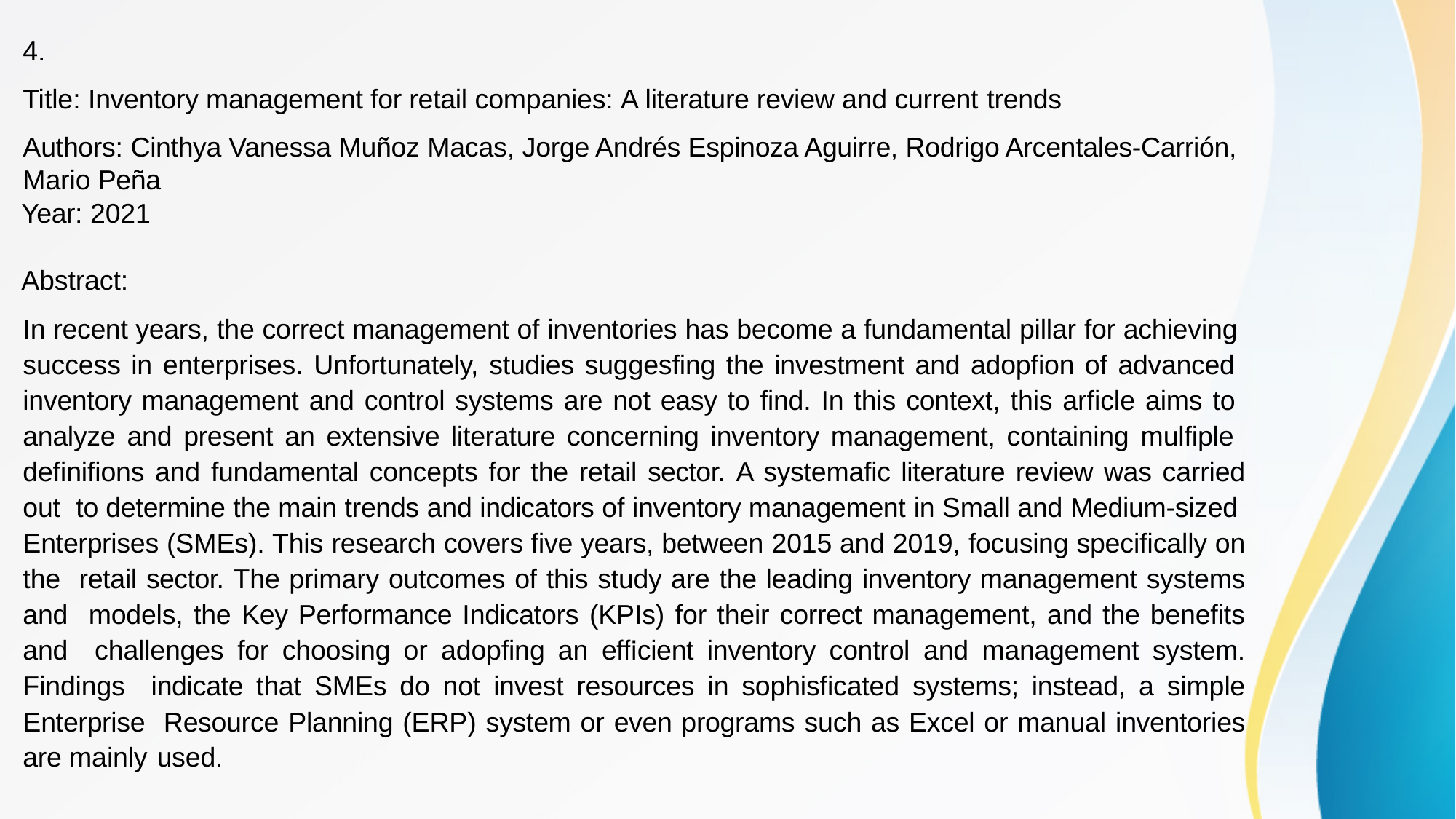

4.
Title: Inventory management for retail companies: A literature review and current trends
Authors: Cinthya Vanessa Muñoz Macas, Jorge Andrés Espinoza Aguirre, Rodrigo Arcentales-Carrión,  Mario Peña
Year: 2021

Abstract:
In recent years, the correct management of inventories has become a fundamental pillar for achieving  success in enterprises. Unfortunately, studies suggesfing the investment and adopfion of advanced  inventory management and control systems are not easy to ﬁnd. In this context, this arficle aims to  analyze and present an extensive literature concerning inventory management, containing mulfiple  deﬁnifions and fundamental concepts for the retail sector. A systemafic literature review was carried out  to determine the main trends and indicators of inventory management in Small and Medium-sized  Enterprises (SMEs). This research covers ﬁve years, between 2015 and 2019, focusing speciﬁcally on the  retail sector. The primary outcomes of this study are the leading inventory management systems and  models, the Key Performance Indicators (KPIs) for their correct management, and the beneﬁts and  challenges for choosing or adopfing an eﬃcient inventory control and management system. Findings  indicate that SMEs do not invest resources in sophisficated systems; instead, a simple Enterprise  Resource Planning (ERP) system or even programs such as Excel or manual inventories are mainly used.